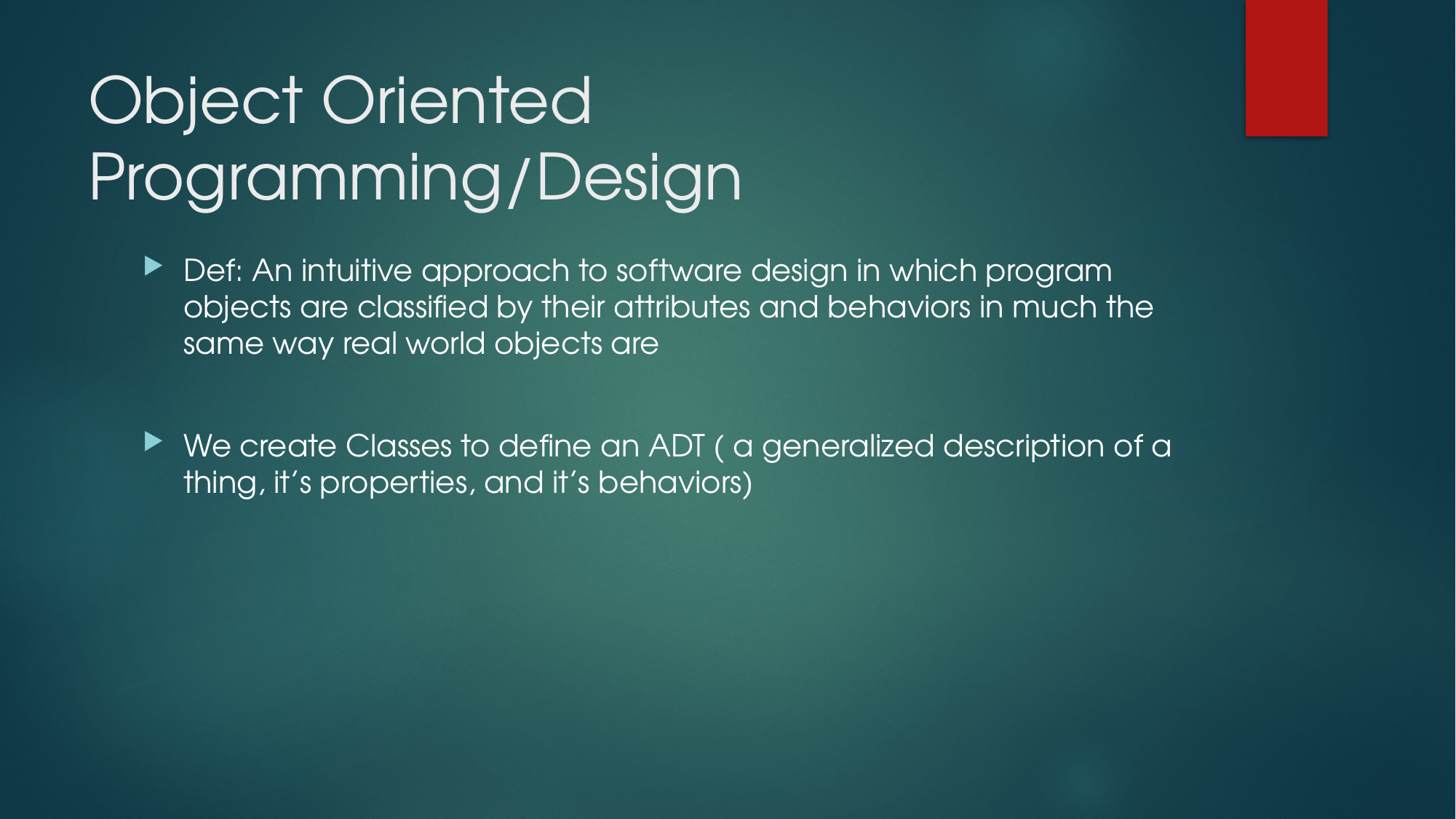

# Object Oriented Programming/Design
Def: An intuitive approach to software design in which program objects are classified by their attributes and behaviors in much the same way real world objects are

We create Classes to define an ADT ( a generalized description of a thing, it’s properties, and it’s behaviors)